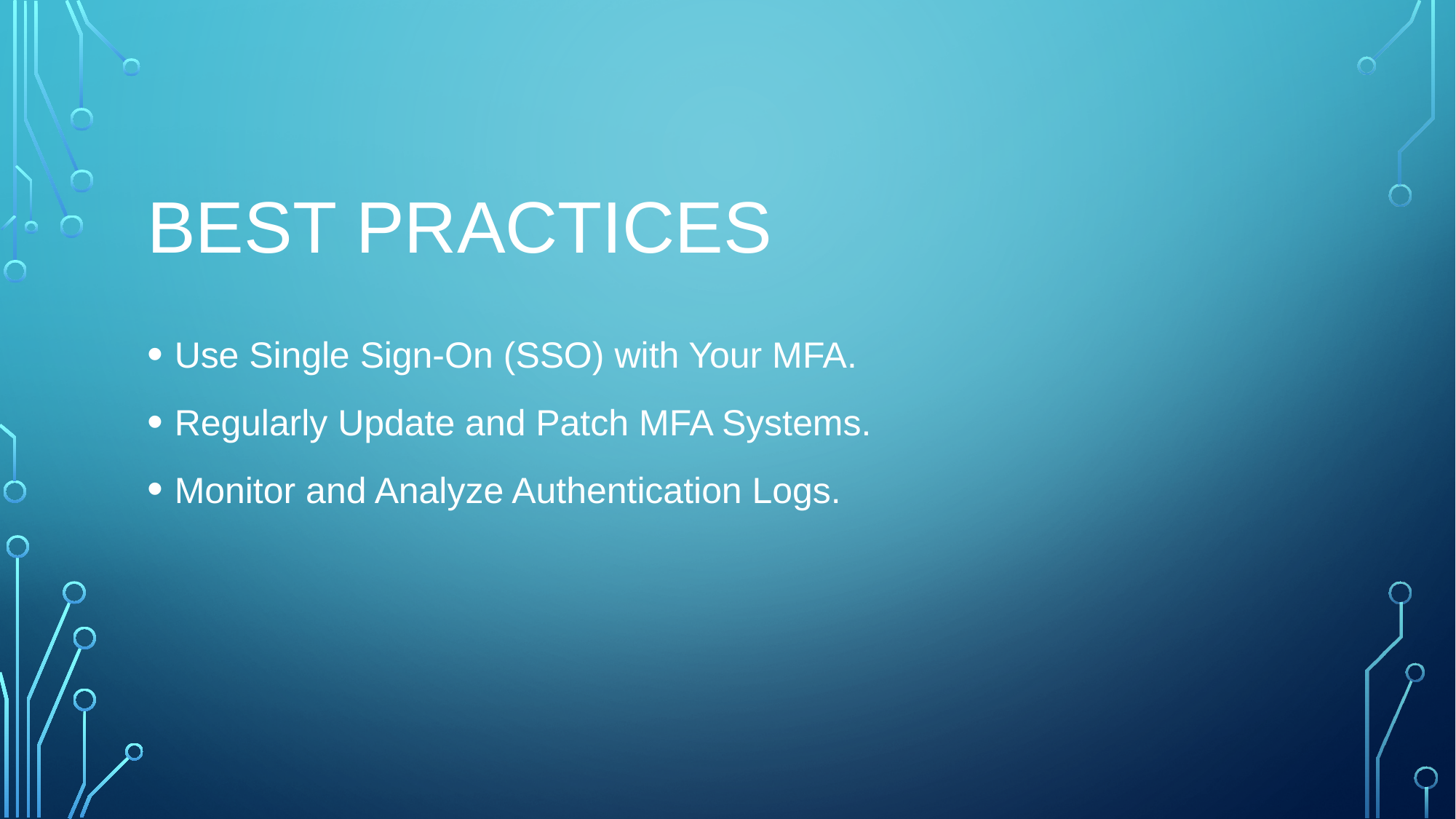

# Best practices
Use Single Sign-On (SSO) with Your MFA.
Regularly Update and Patch MFA Systems.
Monitor and Analyze Authentication Logs.